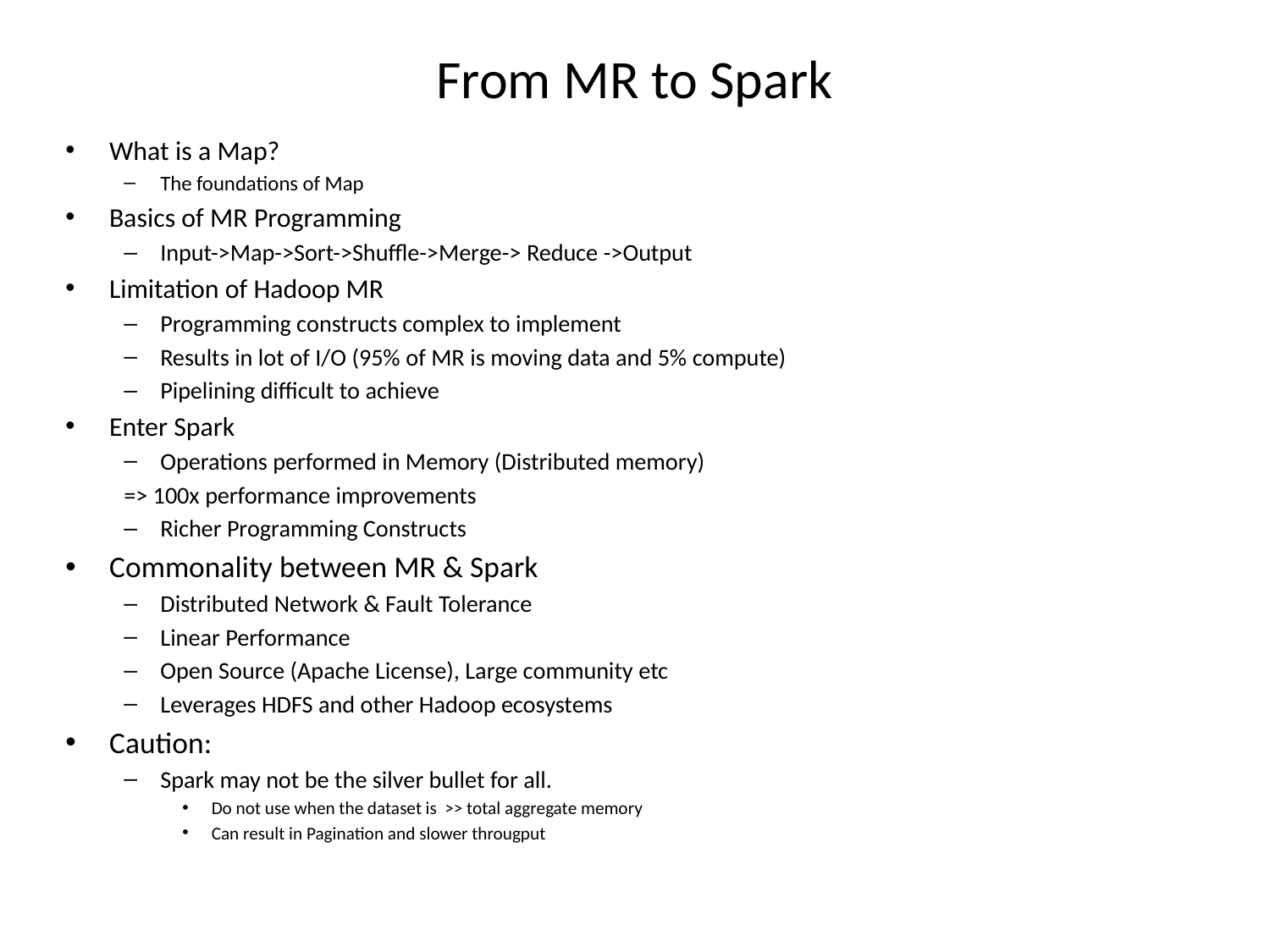

# From MR to Spark
What is a Map?
The foundations of Map
Basics of MR Programming
Input->Map->Sort->Shuffle->Merge-> Reduce ->Output
Limitation of Hadoop MR
Programming constructs complex to implement
Results in lot of I/O (95% of MR is moving data and 5% compute)
Pipelining difficult to achieve
Enter Spark
Operations performed in Memory (Distributed memory)
	=> 100x performance improvements
Richer Programming Constructs
Commonality between MR & Spark
Distributed Network & Fault Tolerance
Linear Performance
Open Source (Apache License), Large community etc
Leverages HDFS and other Hadoop ecosystems
Caution:
Spark may not be the silver bullet for all.
Do not use when the dataset is  >> total aggregate memory
Can result in Pagination and slower througput